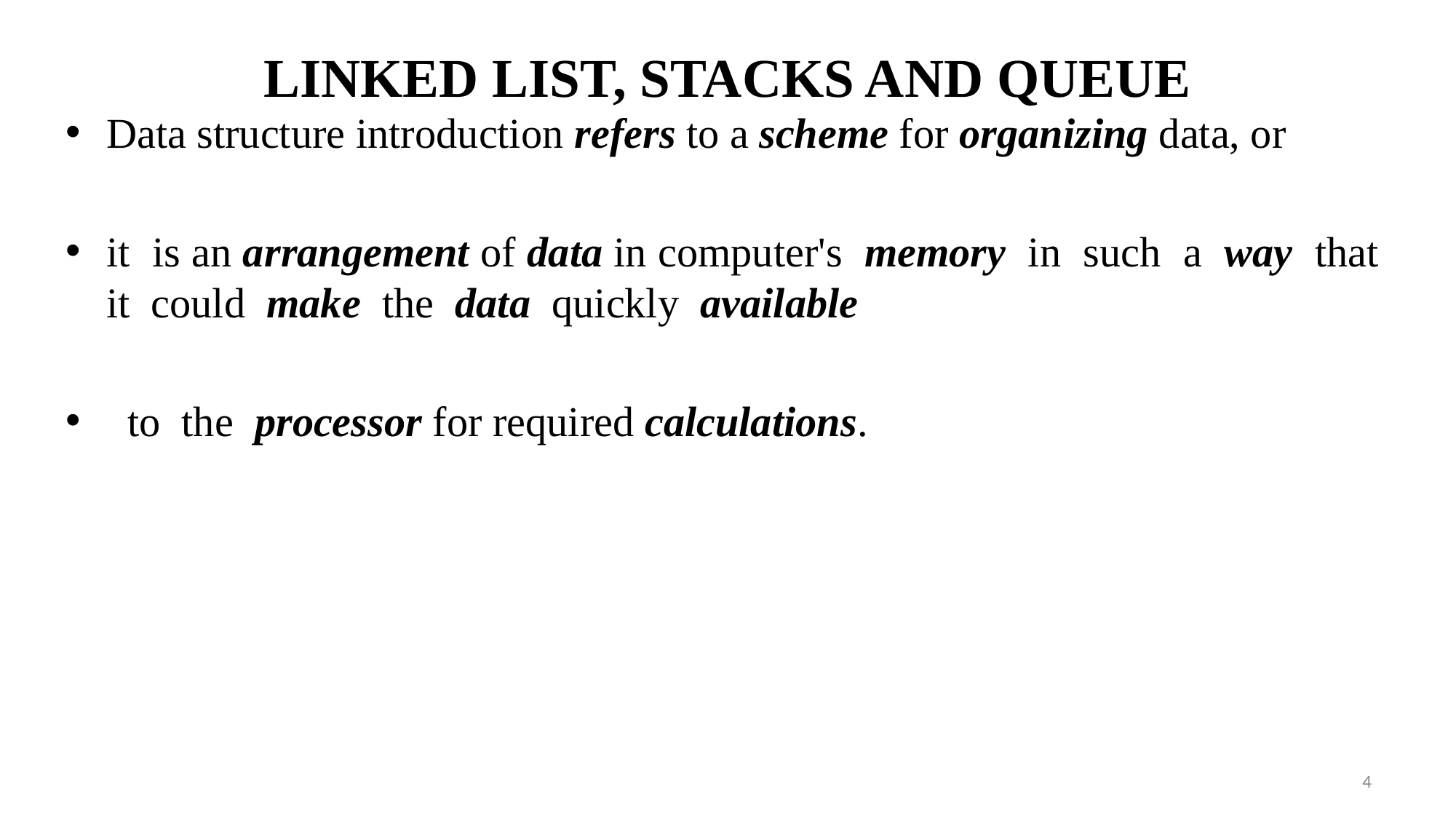

# LINKED LIST, STACKS AND QUEUE
Data structure introduction refers to a scheme for organizing data, or

it  is an arrangement of data in computer's  memory  in  such  a  way  that  it  could  make  the  data  quickly  available

  to  the  processor for required calculations.

4